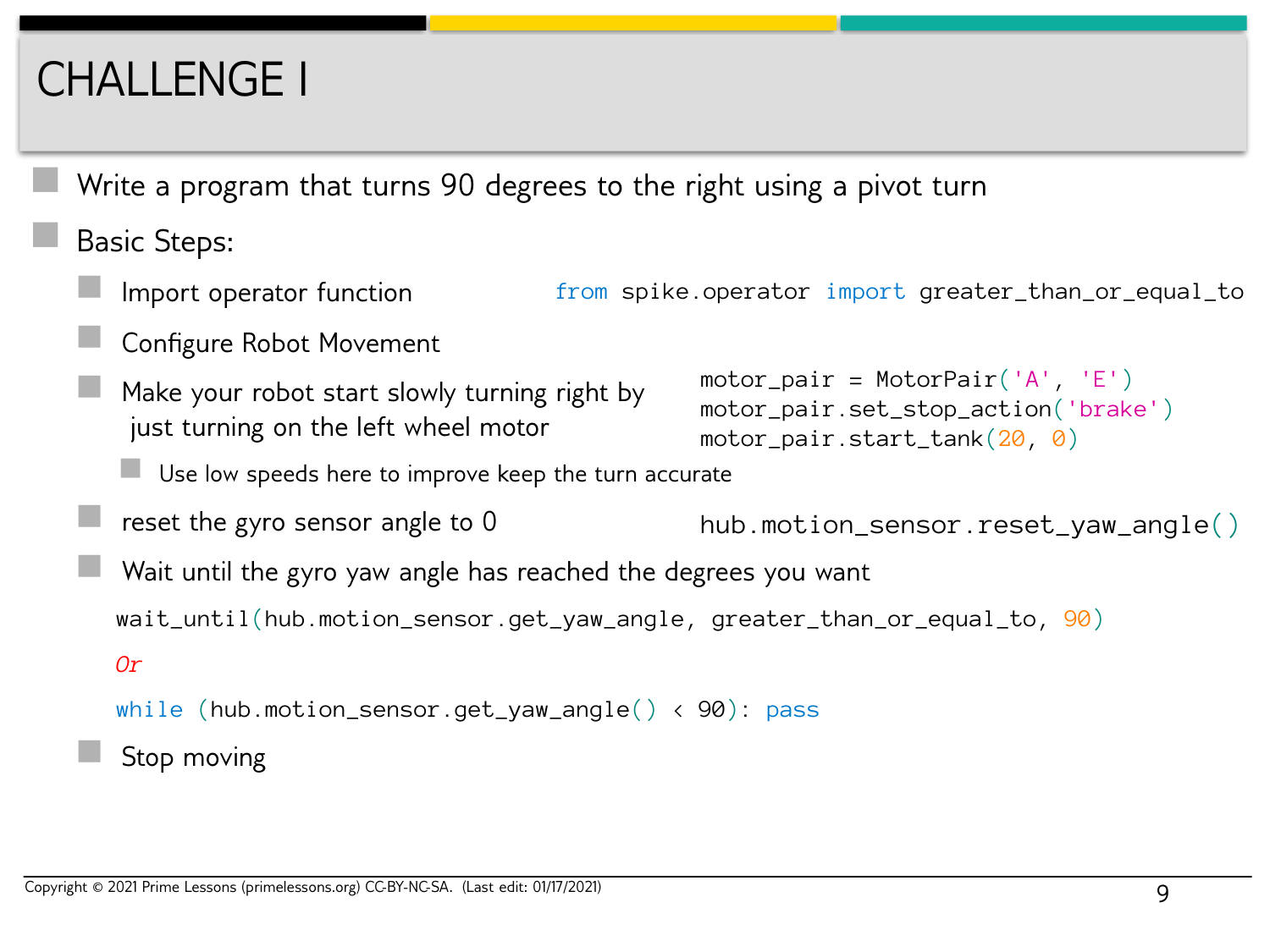

# Challenge I
Write a program that turns 90 degrees to the right using a pivot turn
Basic Steps:
Import operator function
Configure Robot Movement
Make your robot start slowly turning right by
 just turning on the left wheel motor
Use low speeds here to improve keep the turn accurate
reset the gyro sensor angle to 0
Wait until the gyro yaw angle has reached the degrees you want
wait_until(hub.motion_sensor.get_yaw_angle, greater_than_or_equal_to, 90)
Or
while (hub.motion_sensor.get_yaw_angle() < 90): pass
Stop moving
from spike.operator import greater_than_or_equal_to
motor_pair = MotorPair('A', 'E')
motor_pair.set_stop_action('brake')
motor_pair.start_tank(20, 0)
hub.motion_sensor.reset_yaw_angle()
Copyright © 2021 Prime Lessons (primelessons.org) CC-BY-NC-SA.  (Last edit: 01/17/2021)
9